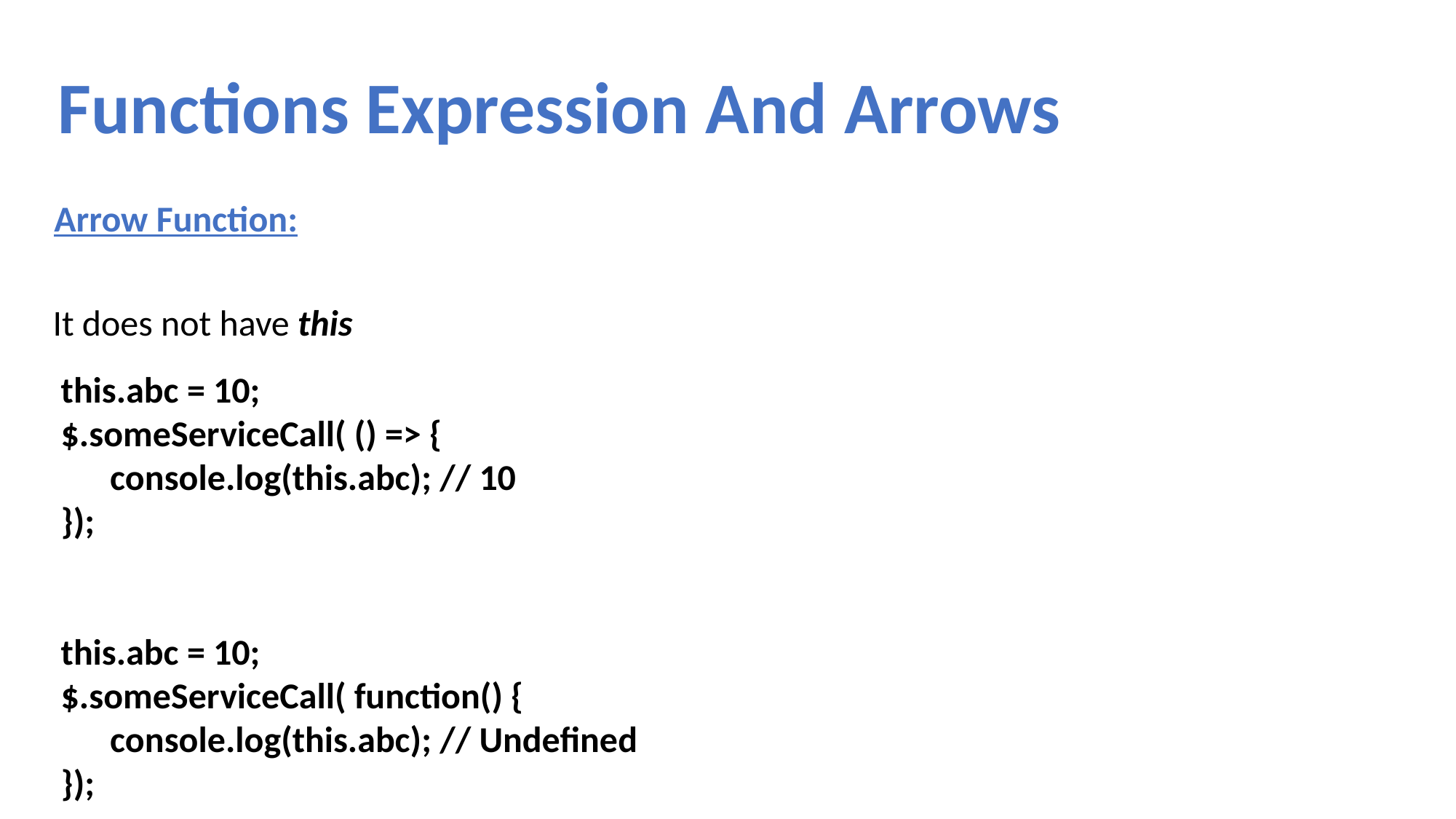

Functions Expression And Arrows
Arrow Function:
It does not have this

this.abc = 10;
$.someServiceCall( () => {
      console.log(this.abc); // 10
});

this.abc = 10;
$.someServiceCall( function() {
      console.log(this.abc); // Undefined
});